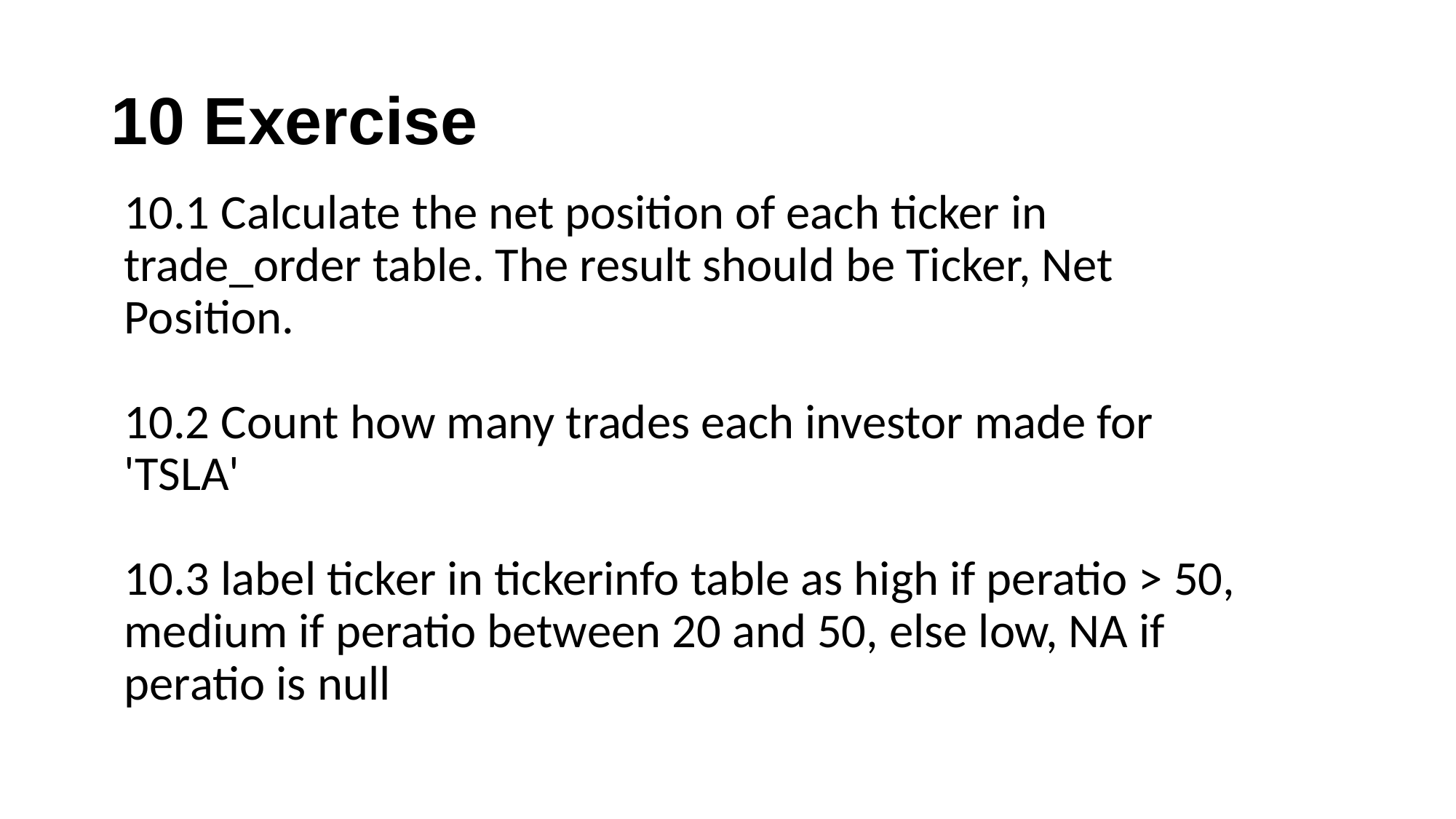

# 10 Exercise
10.1 Calculate the net position of each ticker in trade_order table. The result should be Ticker, Net Position.

10.2 Count how many trades each investor made for 'TSLA'

10.3 label ticker in tickerinfo table as high if peratio > 50, medium if peratio between 20 and 50, else low, NA if peratio is null

16